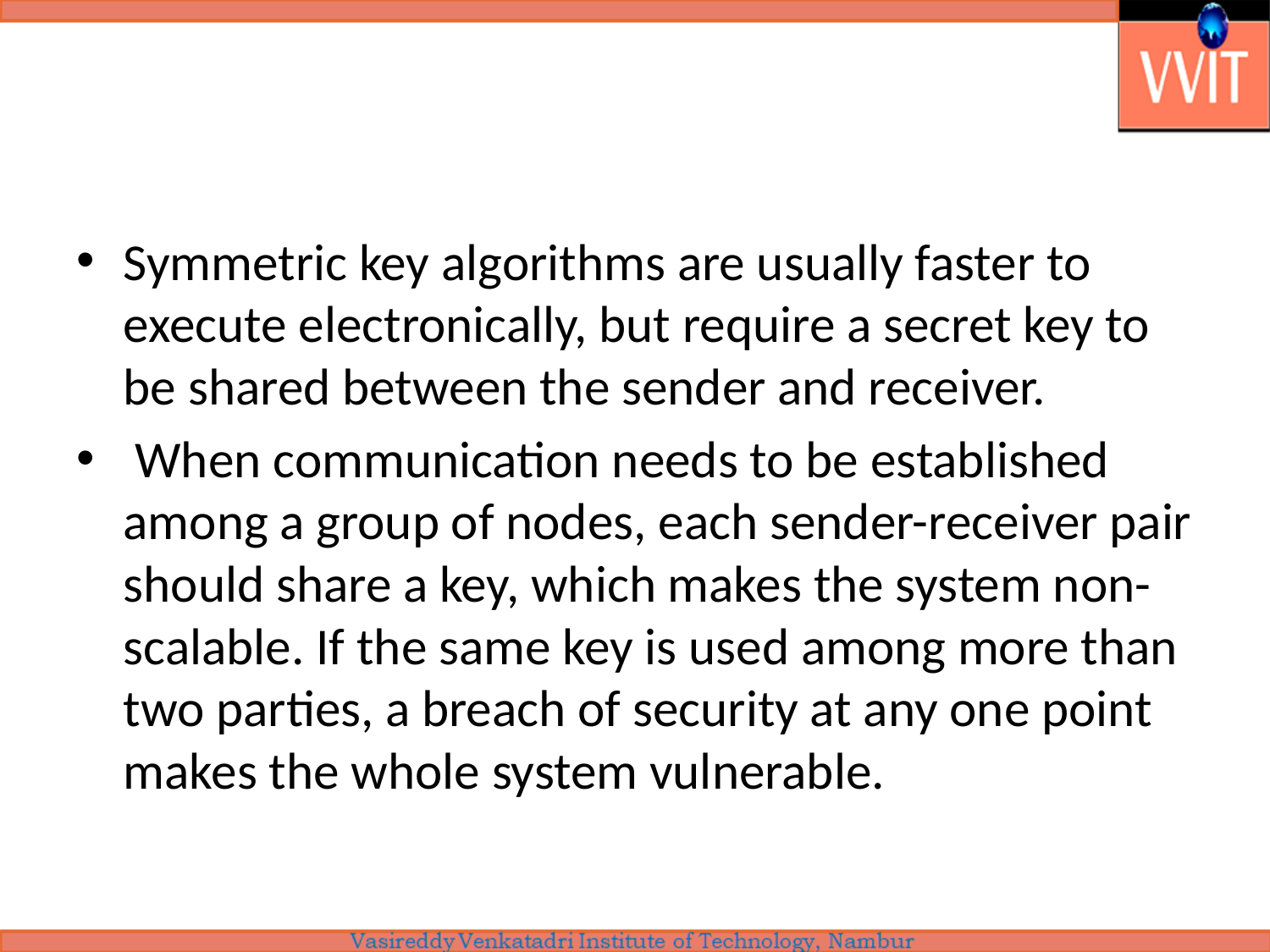

#
Symmetric key algorithms are usually faster to execute electronically, but require a secret key to be shared between the sender and receiver.
 When communication needs to be established among a group of nodes, each sender-receiver pair should share a key, which makes the system non-scalable. If the same key is used among more than two parties, a breach of security at any one point makes the whole system vulnerable.